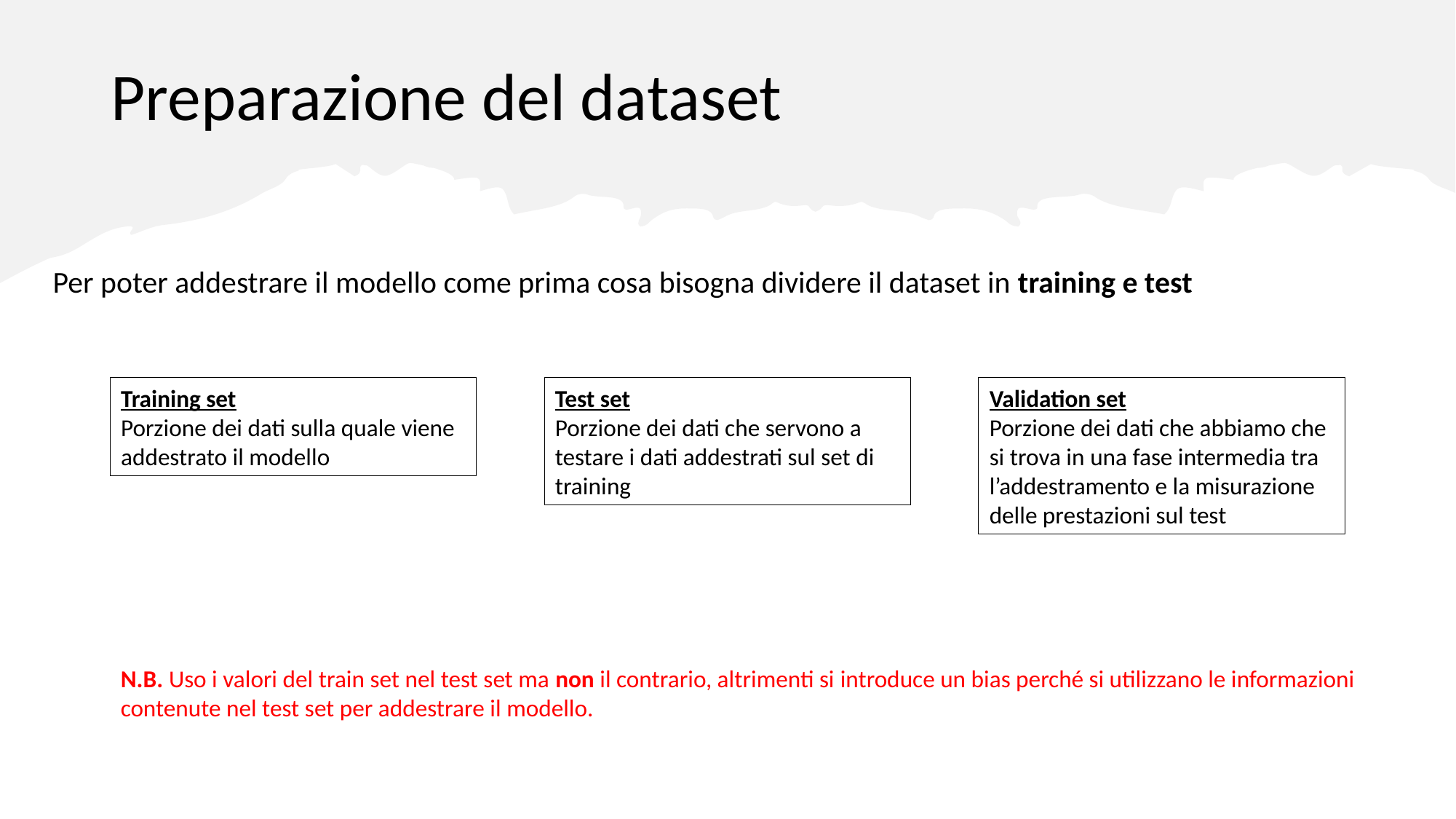

# Preparazione del dataset
Per poter addestrare il modello come prima cosa bisogna dividere il dataset in training e test
Training set
Porzione dei dati sulla quale viene addestrato il modello
Test set
Porzione dei dati che servono a testare i dati addestrati sul set di training
Validation set
Porzione dei dati che abbiamo che si trova in una fase intermedia tra l’addestramento e la misurazione delle prestazioni sul test
N.B. Uso i valori del train set nel test set ma non il contrario, altrimenti si introduce un bias perché si utilizzano le informazioni contenute nel test set per addestrare il modello.